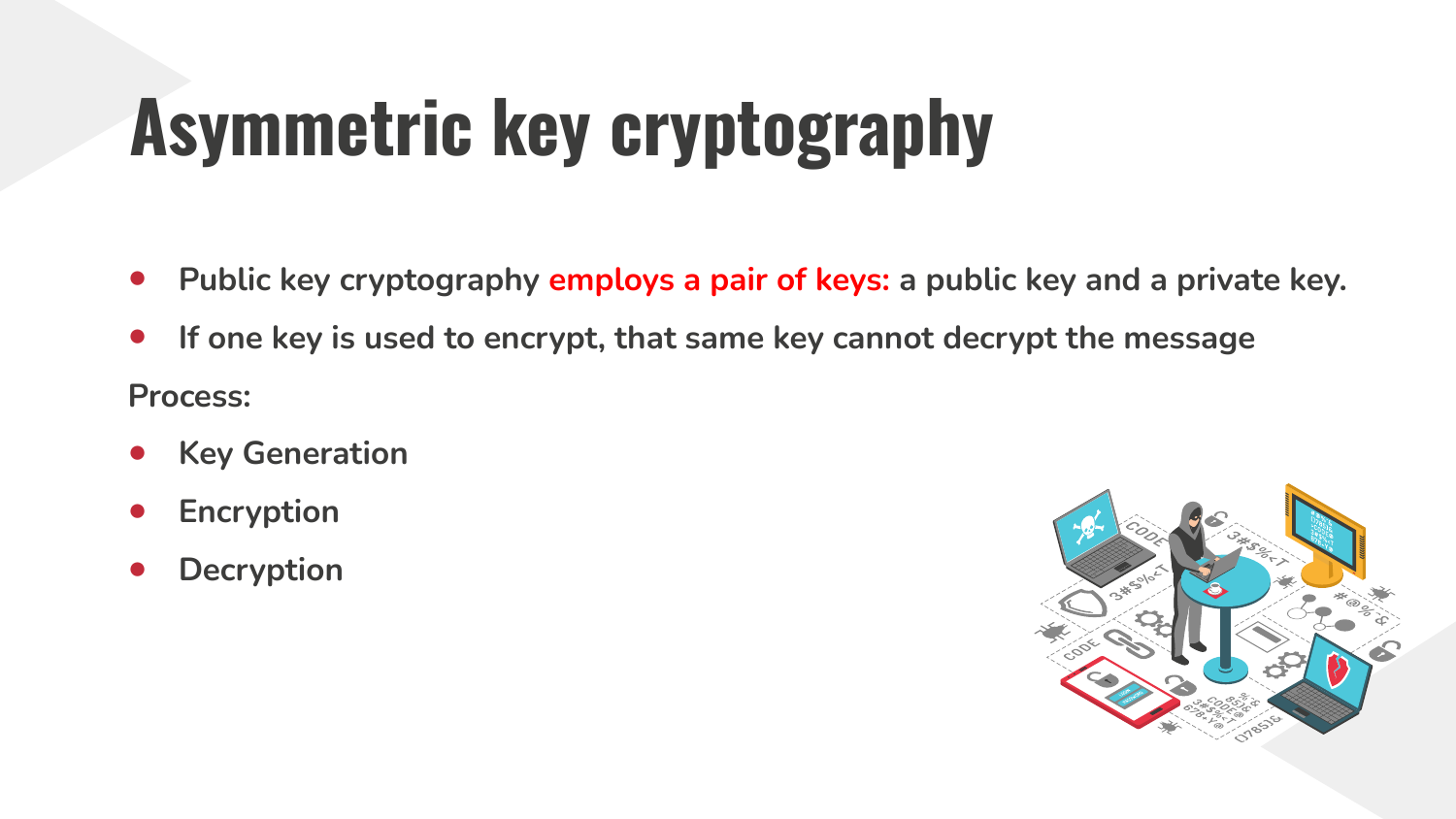

# Asymmetric key cryptography
Public key cryptography employs a pair of keys: a public key and a private key.
If one key is used to encrypt, that same key cannot decrypt the message
Process:
Key Generation
Encryption
Decryption